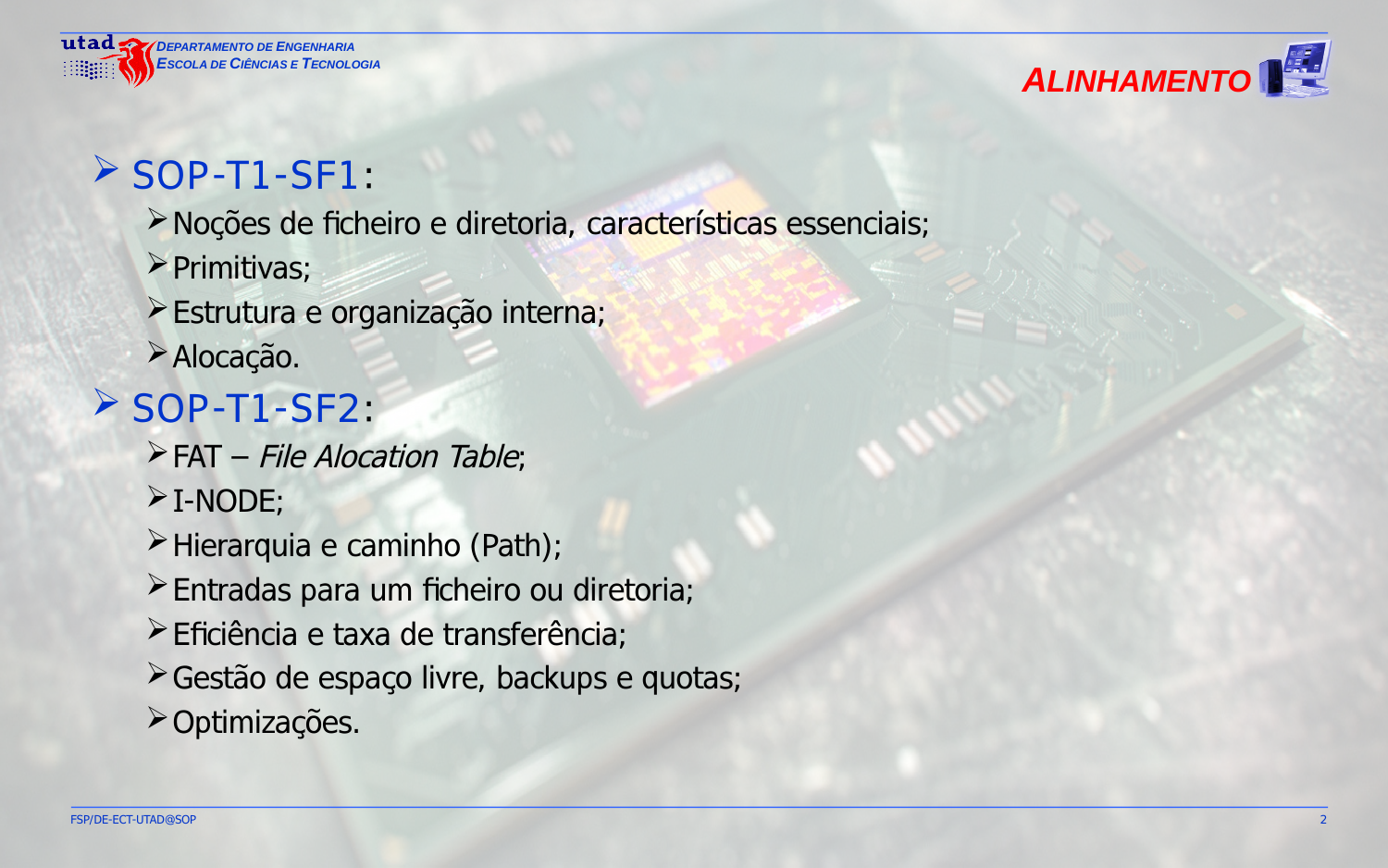

ALINHAMENTO
SOP-T1-SF1:
Noções de ficheiro e diretoria, características essenciais;
Primitivas;
Estrutura e organização interna;
Alocação.
SOP-T1-SF2:
FAT – File Alocation Table;
I-NODE;
Hierarquia e caminho (Path);
Entradas para um ficheiro ou diretoria;
Eficiência e taxa de transferência;
Gestão de espaço livre, backups e quotas;
Optimizações.